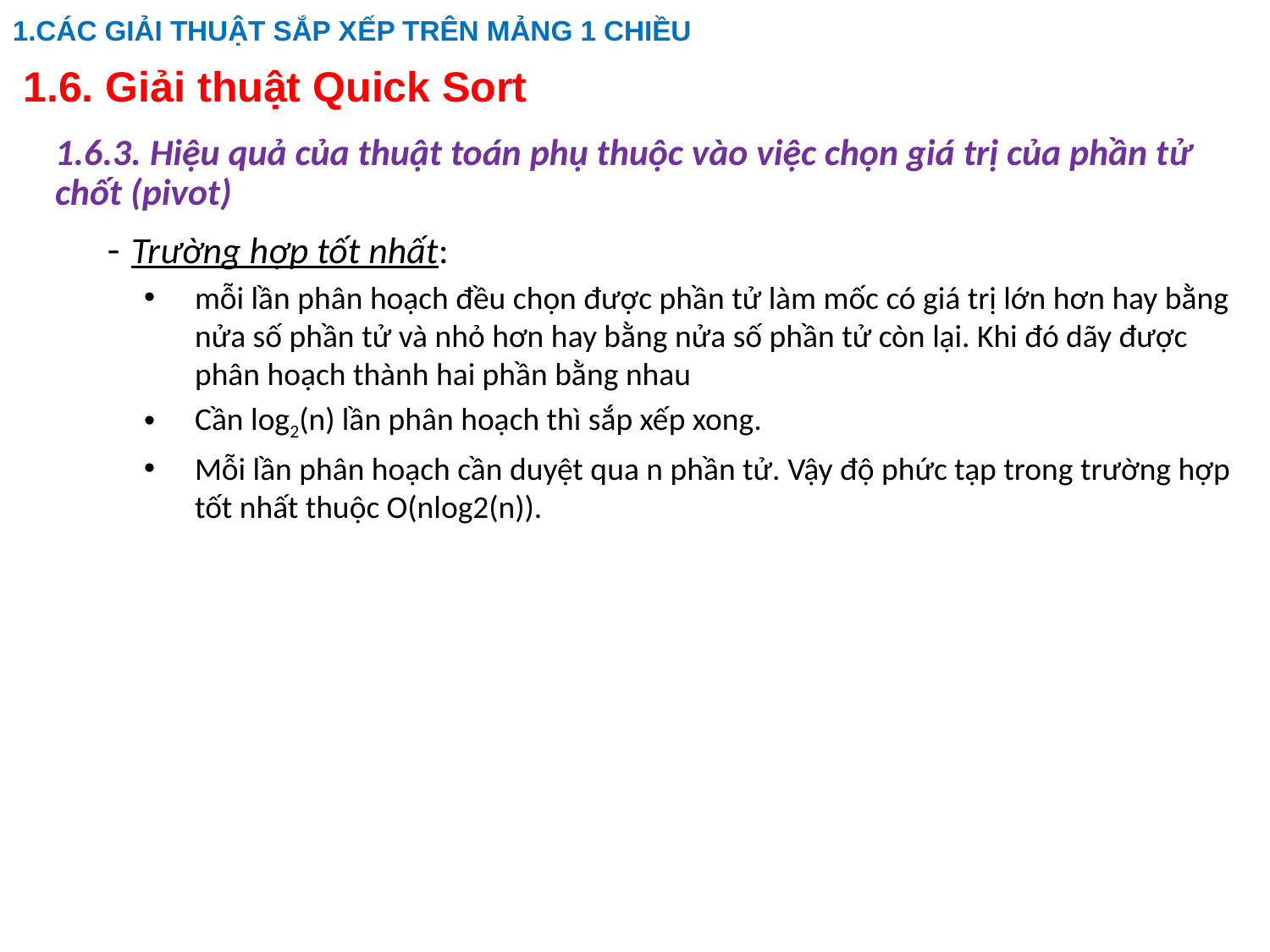

1.CÁC GIẢI THUẬT SẮP XẾP TRÊN MẢNG 1 CHIỀU
# 1.6. Giải thuật Quick Sort
1.6.3. Hiệu quả của thuật toán phụ thuộc vào việc chọn giá trị của phần tử chốt (pivot)
Trường hợp tốt nhất:
mỗi lần phân hoạch đều chọn được phần tử làm mốc có giá trị lớn hơn hay bằng nửa số phần tử và nhỏ hơn hay bằng nửa số phần tử còn lại. Khi đó dãy được phân hoạch thành hai phần bằng nhau
Cần log2(n) lần phân hoạch thì sắp xếp xong.
Mỗi lần phân hoạch cần duyệt qua n phần tử. Vậy độ phức tạp trong trường hợp tốt nhất thuộc O(nlog2(n)).